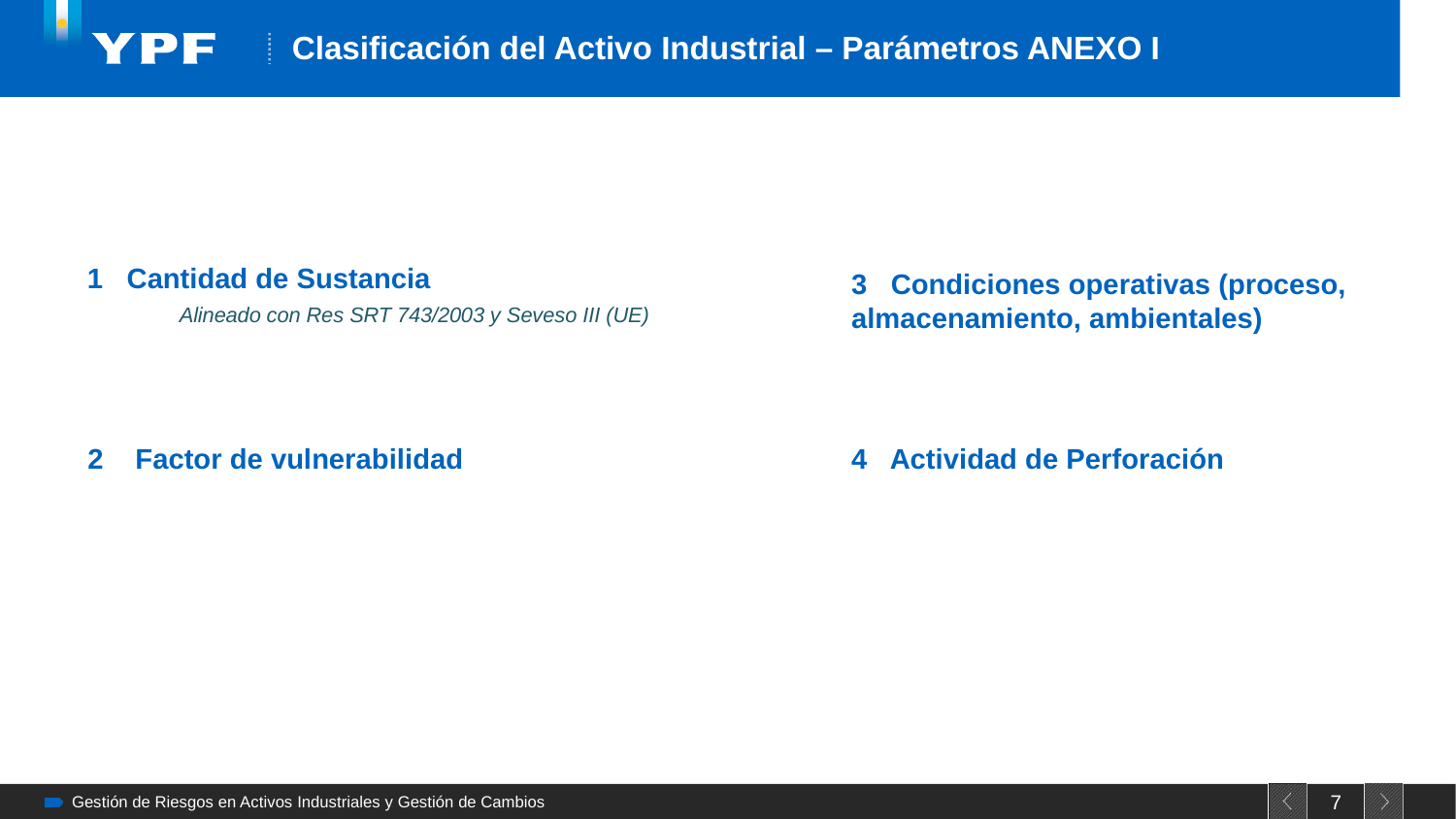

# Clasificación del Activo Industrial – Parámetros ANEXO I
1   Cantidad de Sustancia
3   Condiciones operativas (proceso, almacenamiento, ambientales)
Alineado con Res SRT 743/2003 y Seveso III (UE)
2    Factor de vulnerabilidad
4   Actividad de Perforación
Gestión de Riesgos en Activos Industriales y Gestión de Cambios